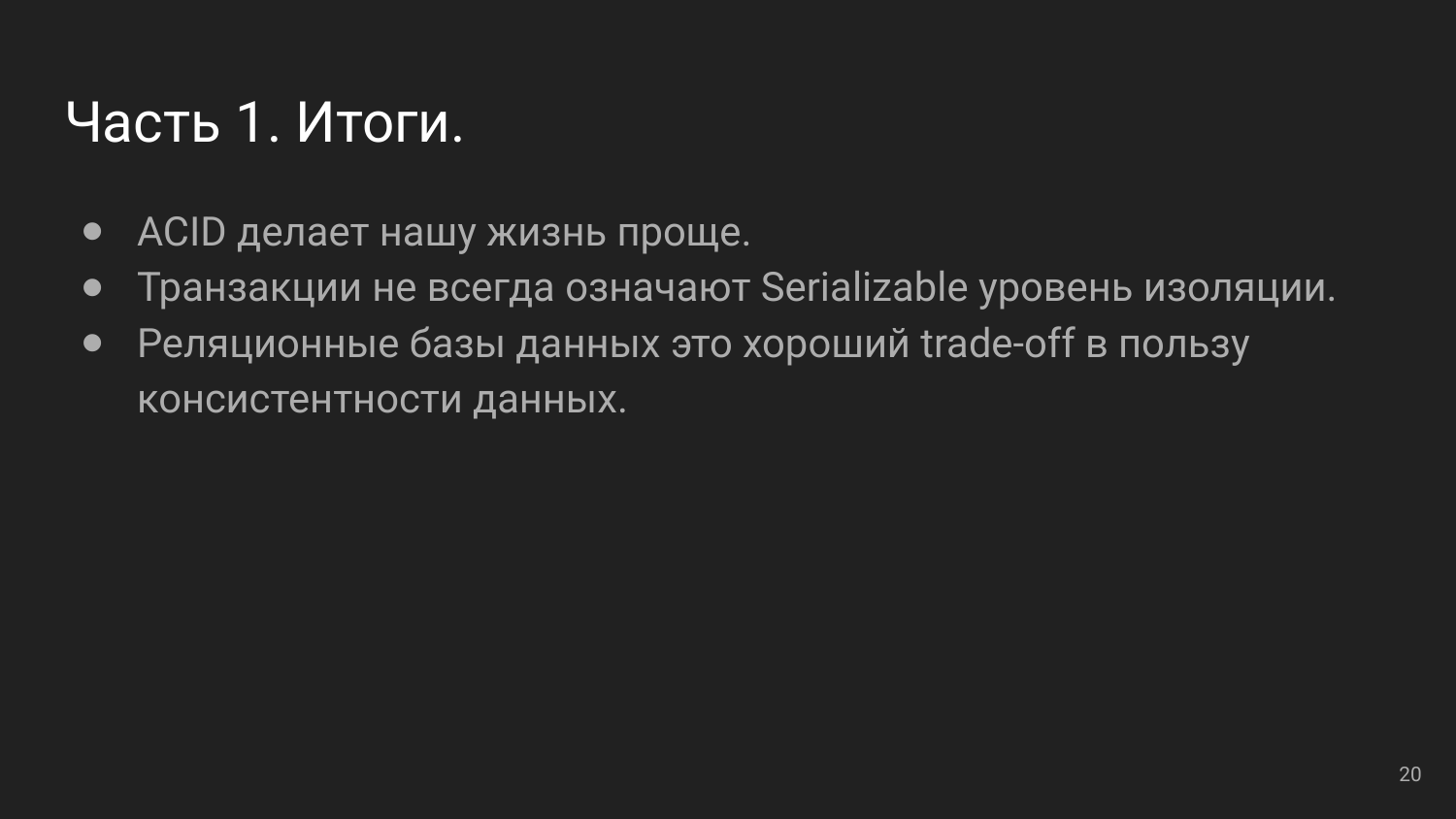

# Часть 1. Итоги.
ACID делает нашу жизнь проще.
Транзакции не всегда означают Serializable уровень изоляции.
Реляционные базы данных это хороший trade-off в пользу консистентности данных.
20